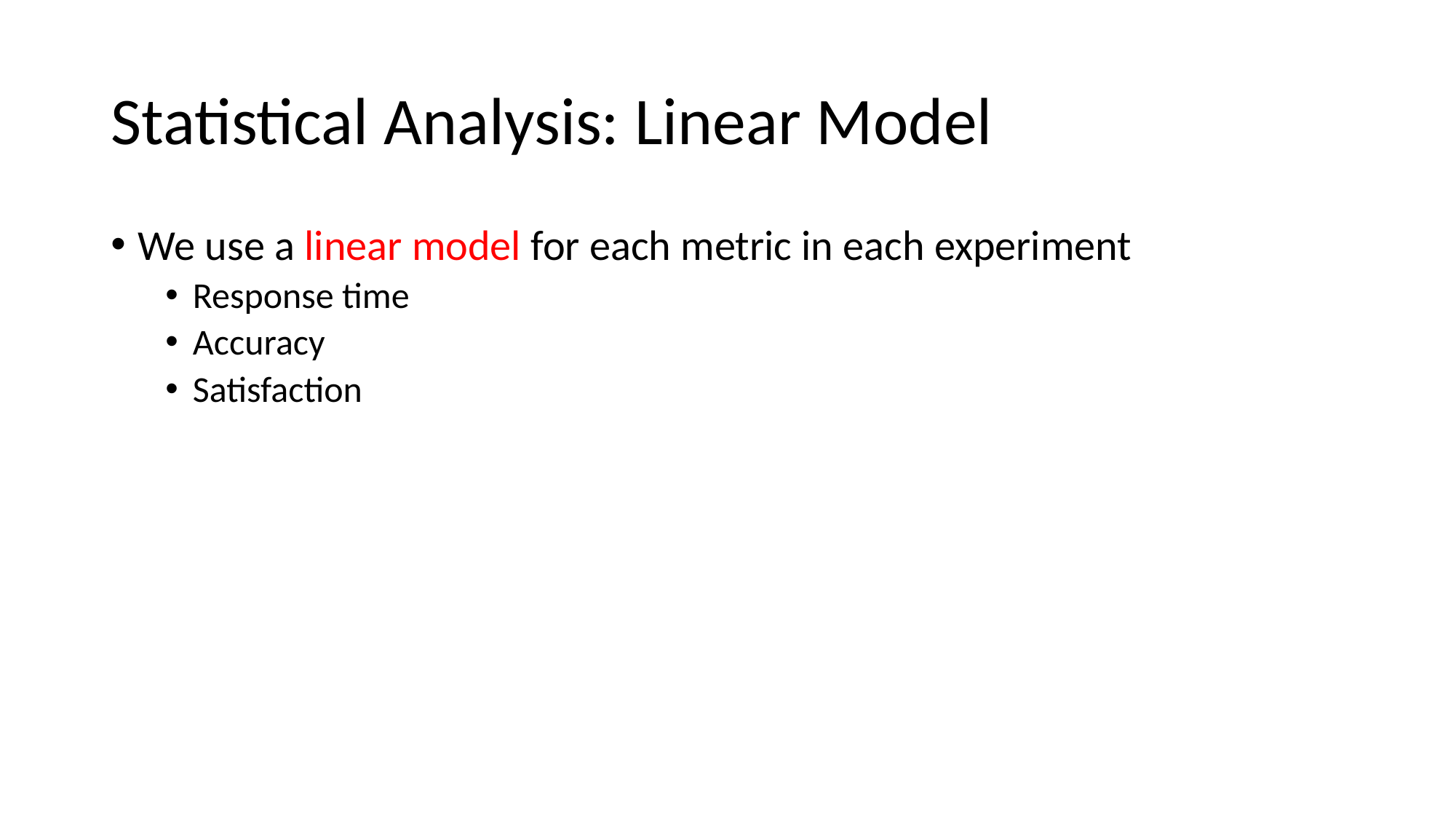

# Statistical Analysis: Linear Model
We use a linear model for each metric in each experiment
Response time
Accuracy
Satisfaction